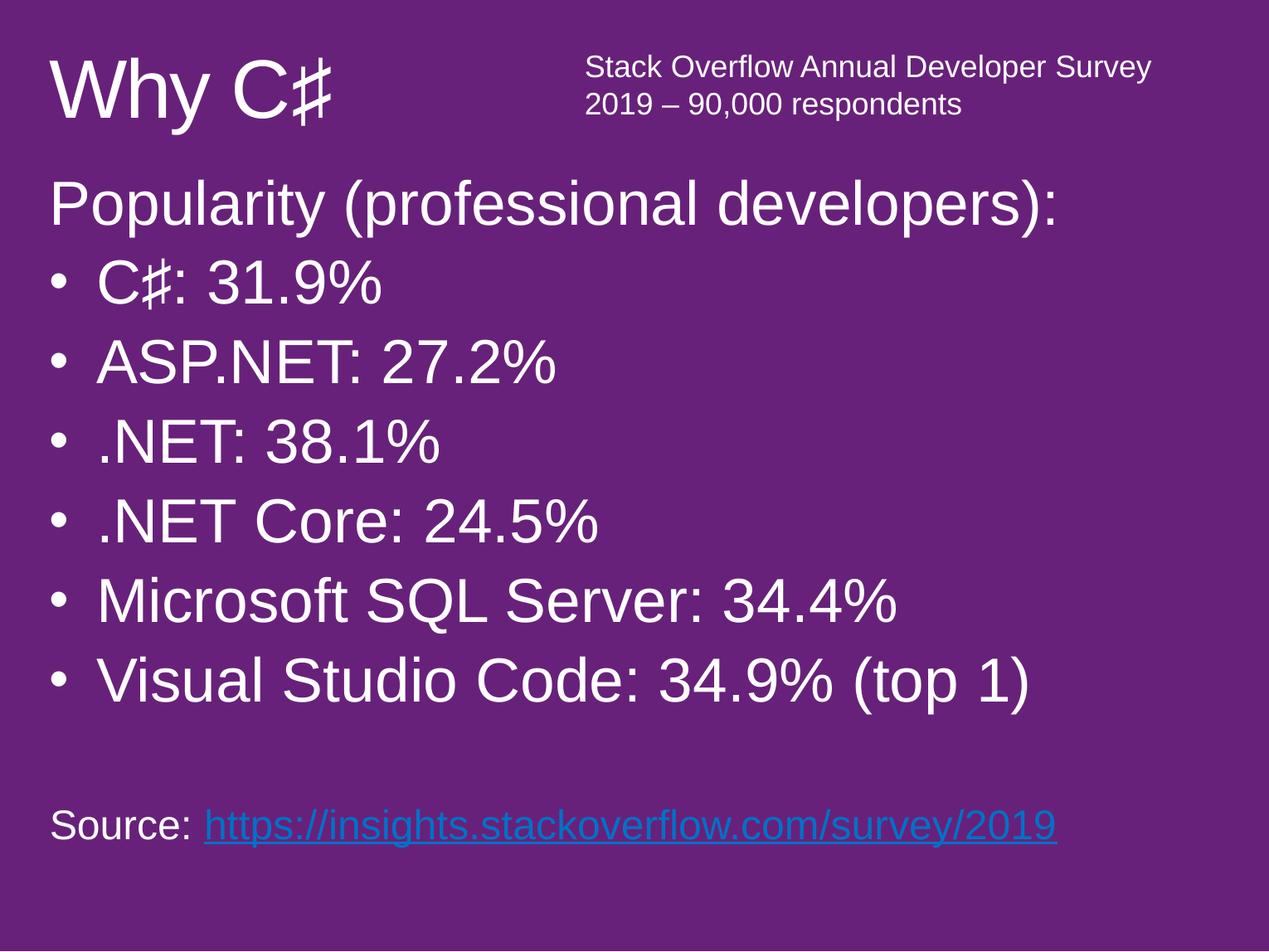

Why C♯
Stack Overflow Annual Developer Survey 2019 – 90,000 respondents
Popularity (professional developers):
C♯: 31.9%
ASP.NET: 27.2%
.NET: 38.1%
.NET Core: 24.5%
Microsoft SQL Server: 34.4%
Visual Studio Code: 34.9% (top 1)

Source: https://insights.stackoverflow.com/survey/2019